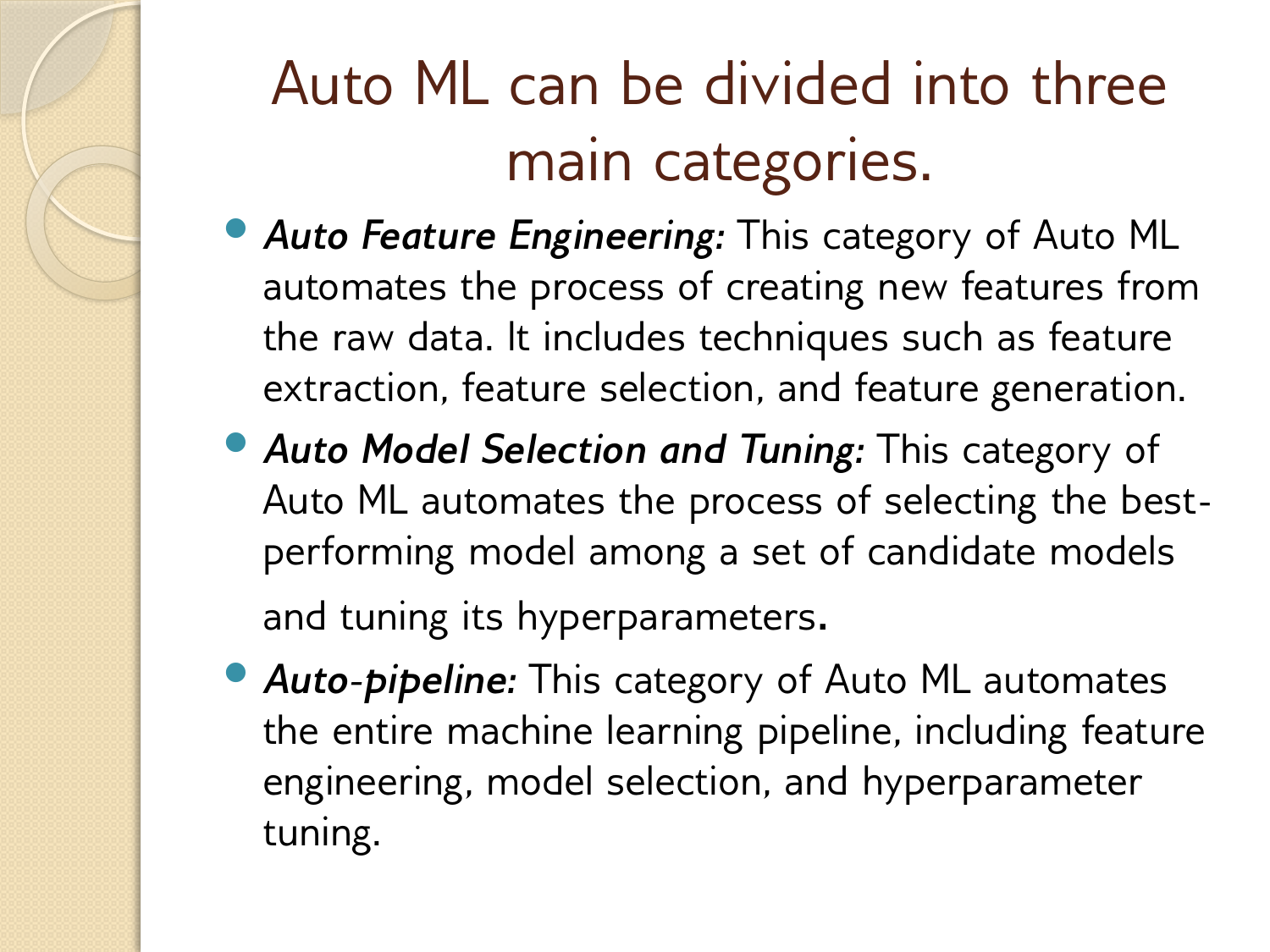

# Auto ML can be divided into three main categories.
Auto Feature Engineering: This category of Auto ML automates the process of creating new features from the raw data. It includes techniques such as feature extraction, feature selection, and feature generation.
Auto Model Selection and Tuning: This category of Auto ML automates the process of selecting the best-performing model among a set of candidate models and tuning its hyperparameters.
Auto-pipeline: This category of Auto ML automates the entire machine learning pipeline, including feature engineering, model selection, and hyperparameter tuning.